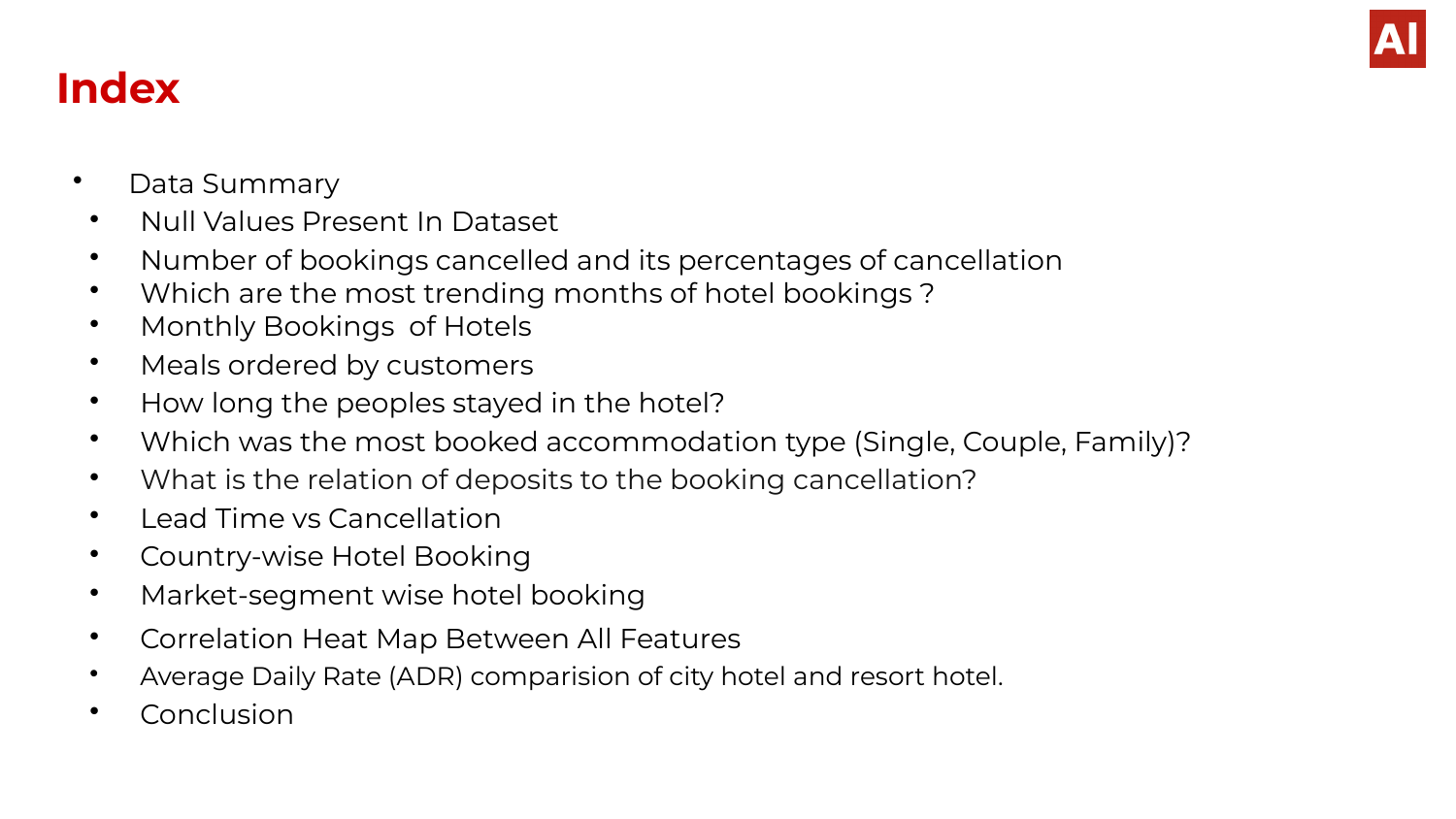

Index
   Data Summary
Null Values Present In Dataset
Number of bookings cancelled and its percentages of cancellation
Which are the most trending months of hotel bookings ?
Monthly Bookings  of Hotels
Meals ordered by customers
How long the peoples stayed in the hotel?
Which was the most booked accommodation type (Single, Couple, Family)?
What is the relation of deposits to the booking cancellation?
Lead Time vs Cancellation
Country-wise Hotel Booking
Market-segment wise hotel booking
Correlation Heat Map Between All Features
Average Daily Rate (ADR) comparision of city hotel and resort hotel.
Conclusion